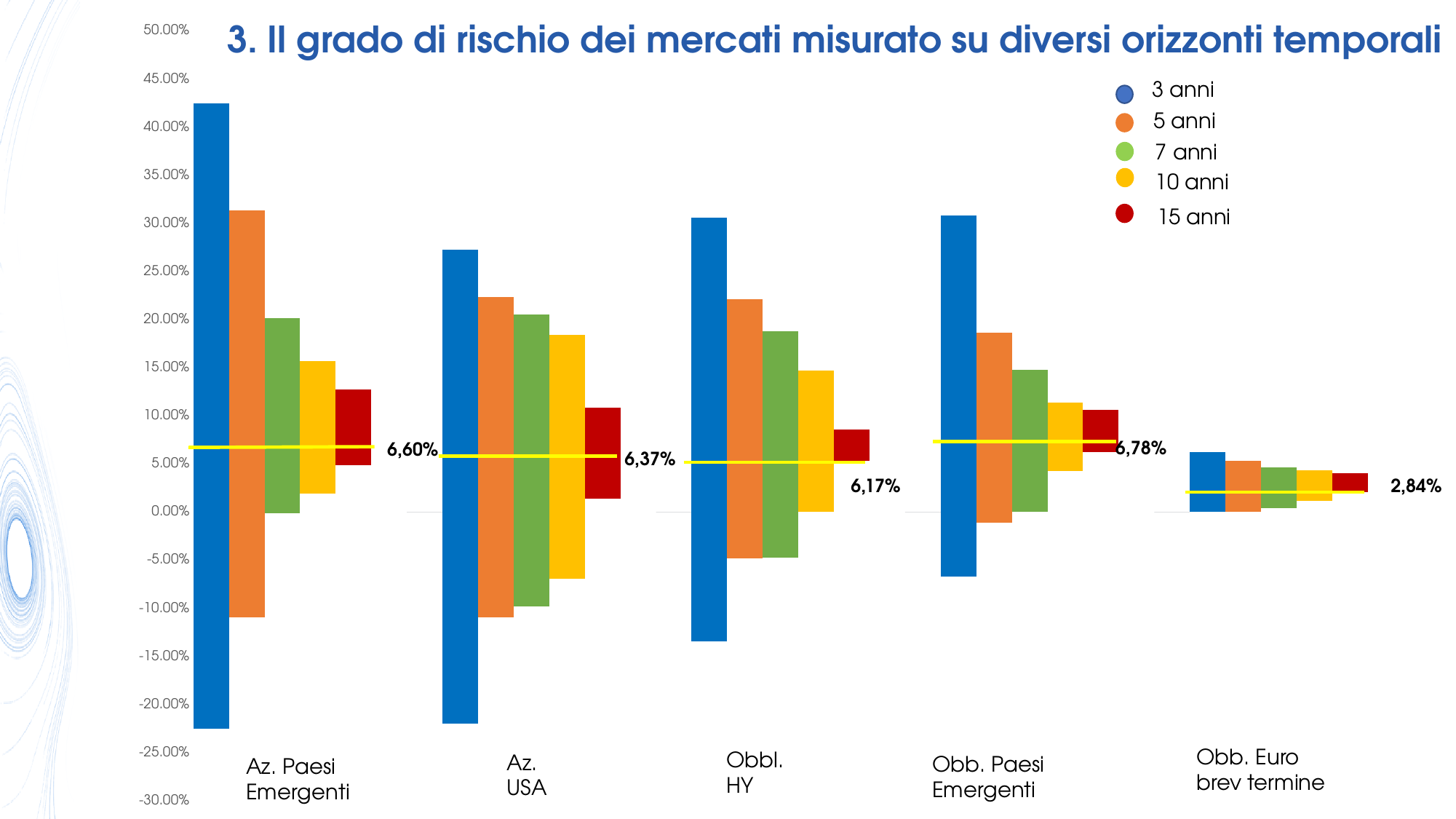

### Chart

| Category | Worst | Best base annua |
|---|---|---|
| 3 anni | -0.22522129366736587 | 0.42456446428962136 |
| 5 anni | -0.1096172229595318 | 0.31322164441816414 |
| 7 anni | -0.0012762821332835683 | 0.20154257199805214 |
| 10 anni | 0.019283329874716815 | 0.13726800248608262 |
| 15 anni | 0.04839233412942212 | 0.07884608392019787 |
|  | None | None |
| Az. USA | 0.0 | 0.0 |
| 3 anni | -0.22018697580952906 | 0.2723582515667502 |
| 5 anni | -0.10955648647135474 | 0.22368351293458022 |
| 7 anni | -0.09815778632216998 | 0.20494826472414118 |
| 10 anni | -0.06955579239279441 | 0.18415214205386565 |
| 15 anni | 0.014207834342619075 | 0.0940908364519899 |
|  | None | None |
| Obblig. High Yield | 0.0 | 0.0 |
| 3 anni | -0.13463758708168572 | 0.305852693718921 |
| 5 anni | -0.048444019387675175 | 0.22138801648254014 |
| 7 anni | -0.04766367541062966 | 0.18773289906203772 |
| 10 anni | -0.00585649967489188 | 0.14678052850975987 |
| 15 anni | 0.05292259814535738 | 0.0328655037113168 |
|  | None | None |
| Obblig. Paesi emergenti | 0.0 | 0.0 |
| 3 anni | -0.06688655733775872 | 0.30834349515490045 |
| 5 anni | -0.011223149403188581 | 0.18628053410547918 |
| 7 anni | -0.003927932265529788 | 0.14786601231728347 |
| 10 anni | 0.042474724432338684 | 0.07104926110174281 |
| 15 anni | 0.062250820236246174 | 0.043814053617437176 |
|  | None | None |
| Obblig. euro breve term. | 0.0 | 0.0 |
| 3 anni | -0.0027766096237161753 | 0.062209642585910885 |
| 5 anni | -0.00037315908910551254 | 0.053042663672258294 |
| 7 anni | 0.004234116098246643 | 0.042437557270848636 |
| 10 anni | 0.011878277240378265 | 0.03179704154228613 |
| 15 anni | 0.0203862866420208 | 0.020113338556452476 |
3. Il grado di rischio dei mercati misurato su diversi orizzonti temporali

3 anni

5 anni

7 anni

10 anni

15 anni

6,78%
6,60%
6,37%
6,17%
2,84%
Obb. Euro brev termine
Obbl. HY
Az. USA
Obb. Paesi Emergenti
Az. Paesi Emergenti